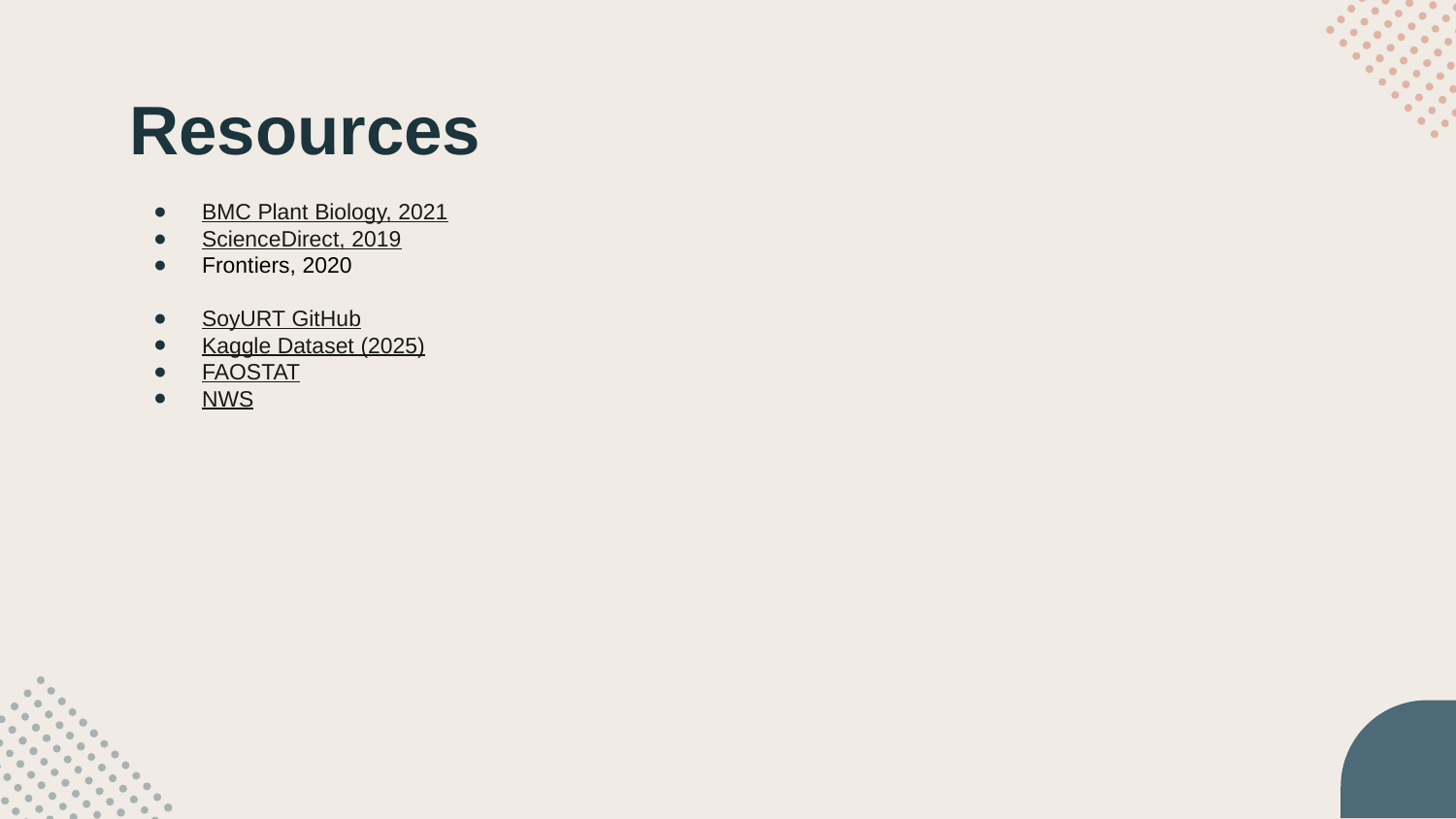

# Resources
BMC Plant Biology, 2021
ScienceDirect, 2019
Frontiers, 2020
SoyURT GitHub
Kaggle Dataset (2025)
FAOSTAT
NWS